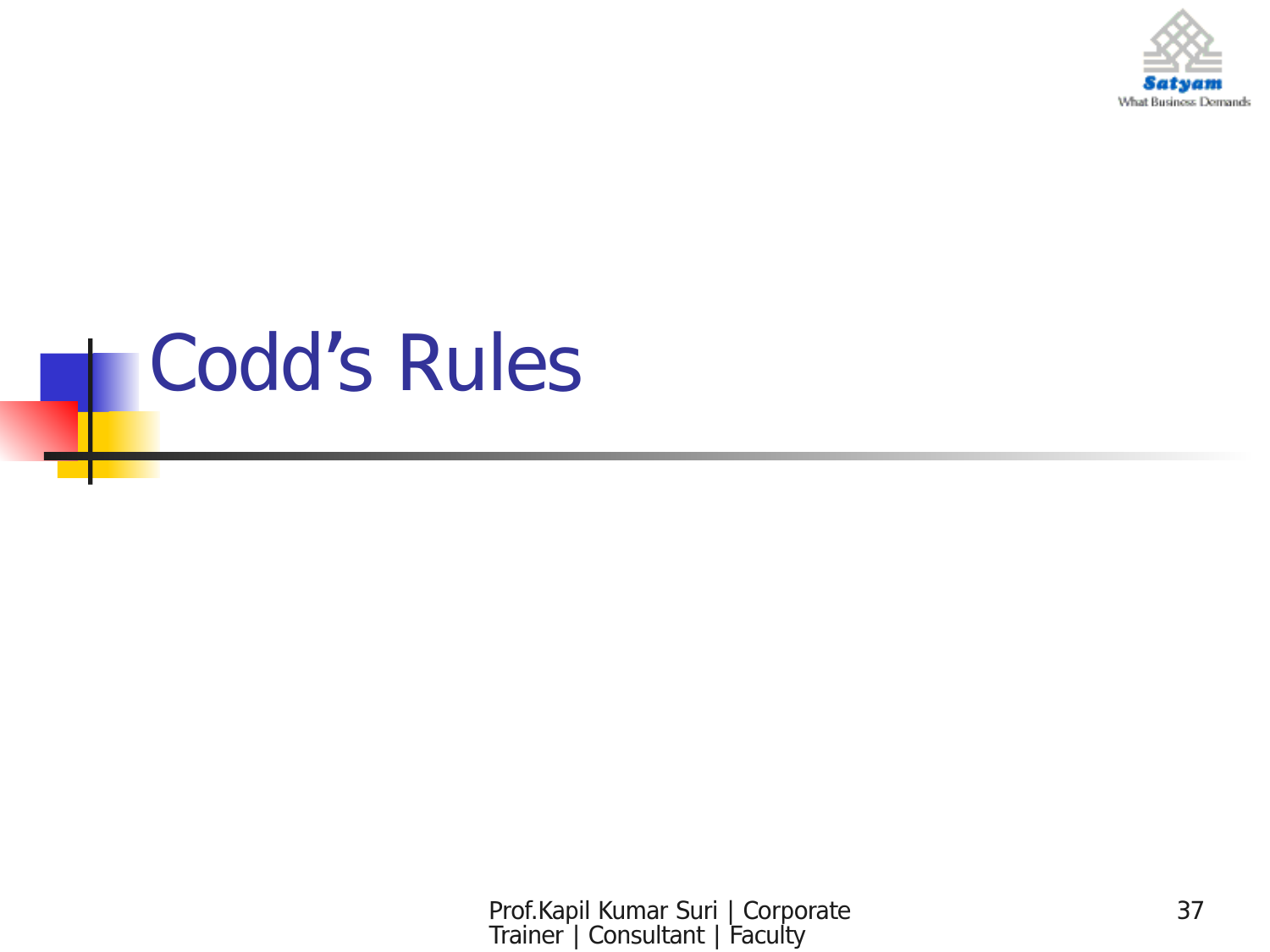

# Codd’s Rules
Prof.Kapil Kumar Suri | Corporate Trainer | Consultant | Faculty
37